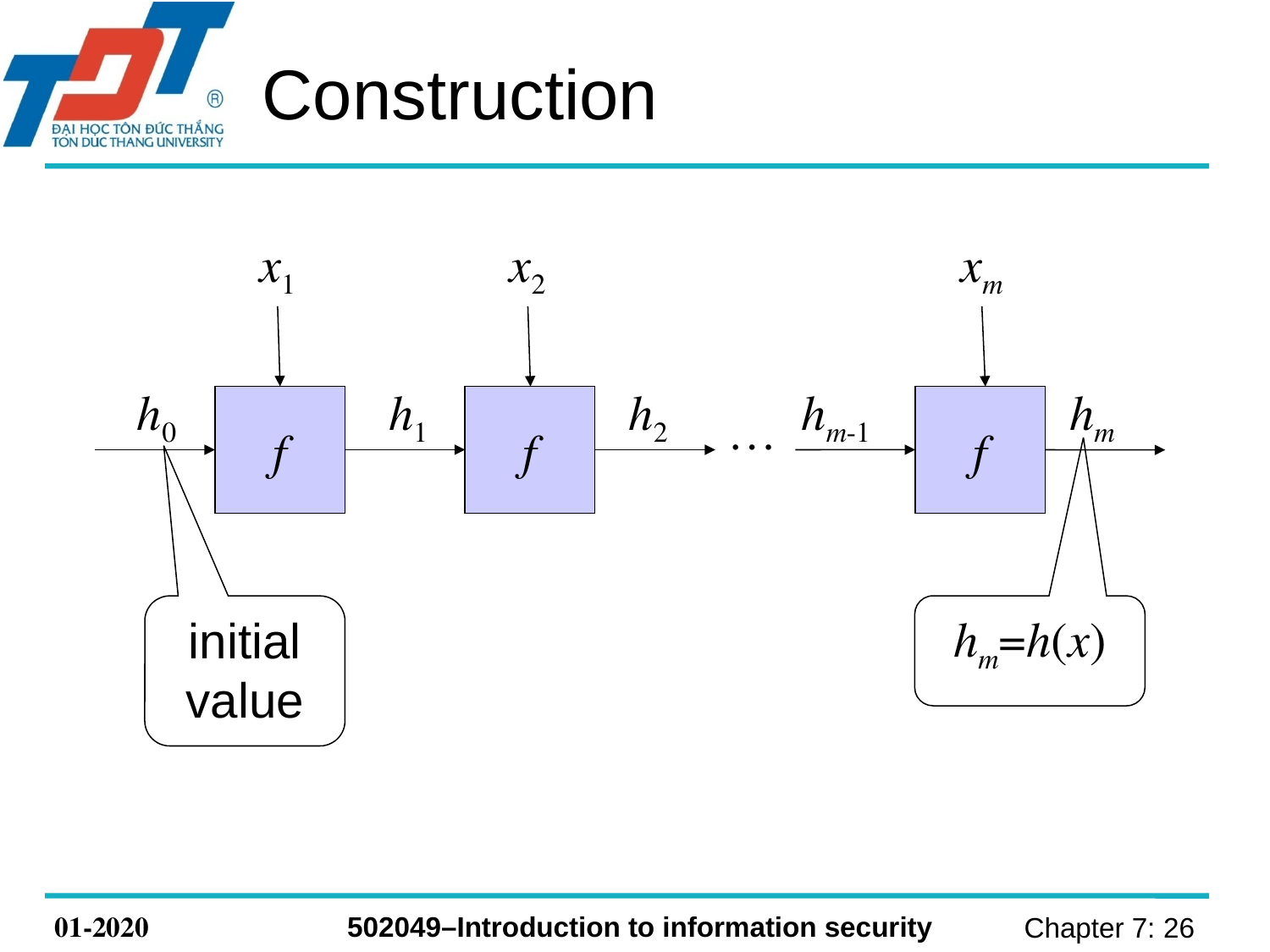

# Construction
x1
x2
xm
h0
h1
h2
hm-1
hm
f
f
f
…
initial value
hm=h(x)